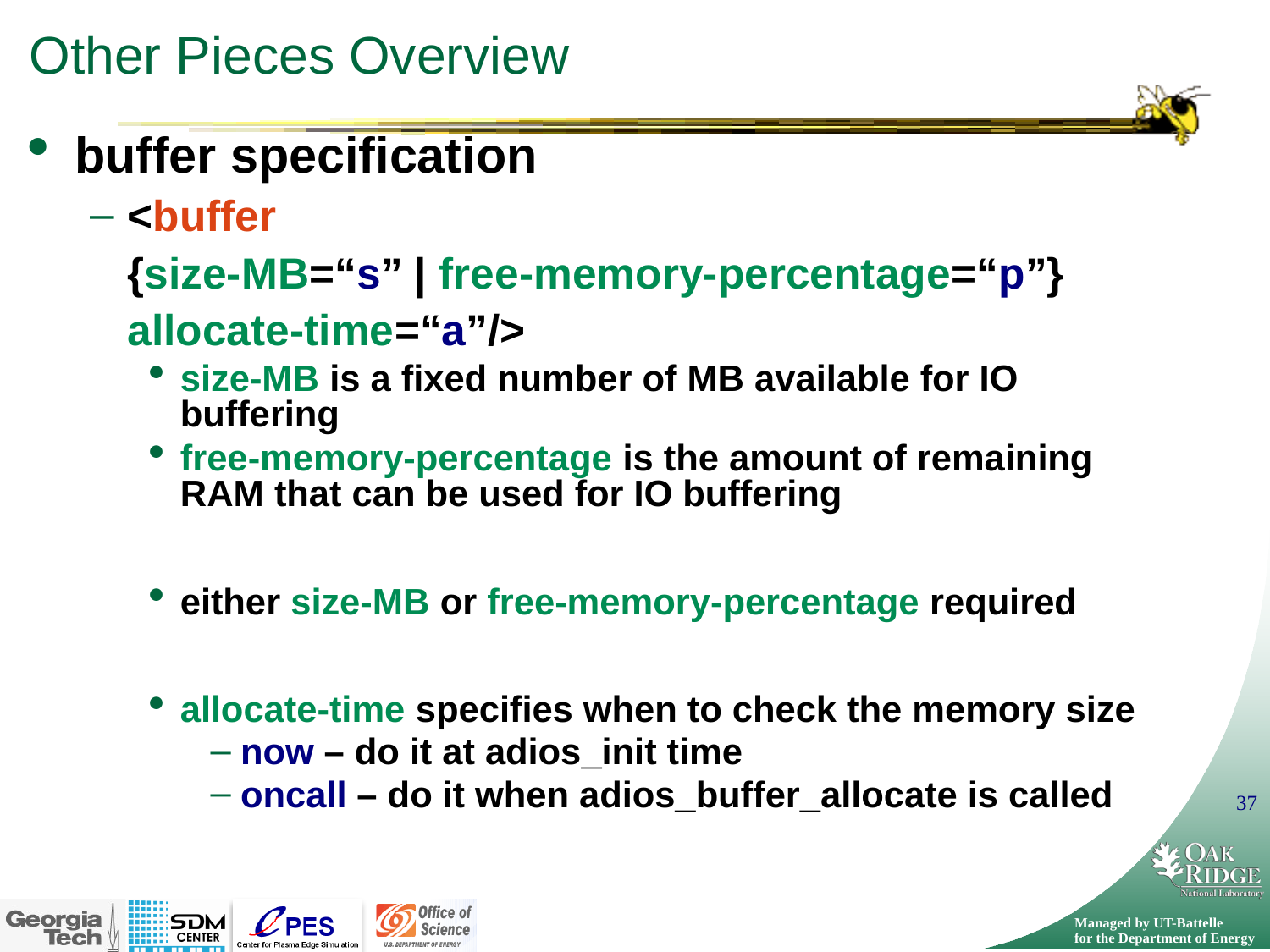

# Other Pieces Overview
buffer specification
<buffer
	{size-MB=“s” | free-memory-percentage=“p”}
	allocate-time=“a”/>
size-MB is a fixed number of MB available for IO buffering
free-memory-percentage is the amount of remaining RAM that can be used for IO buffering

either size-MB or free-memory-percentage required

allocate-time specifies when to check the memory size
now – do it at adios_init time
oncall – do it when adios_buffer_allocate is called